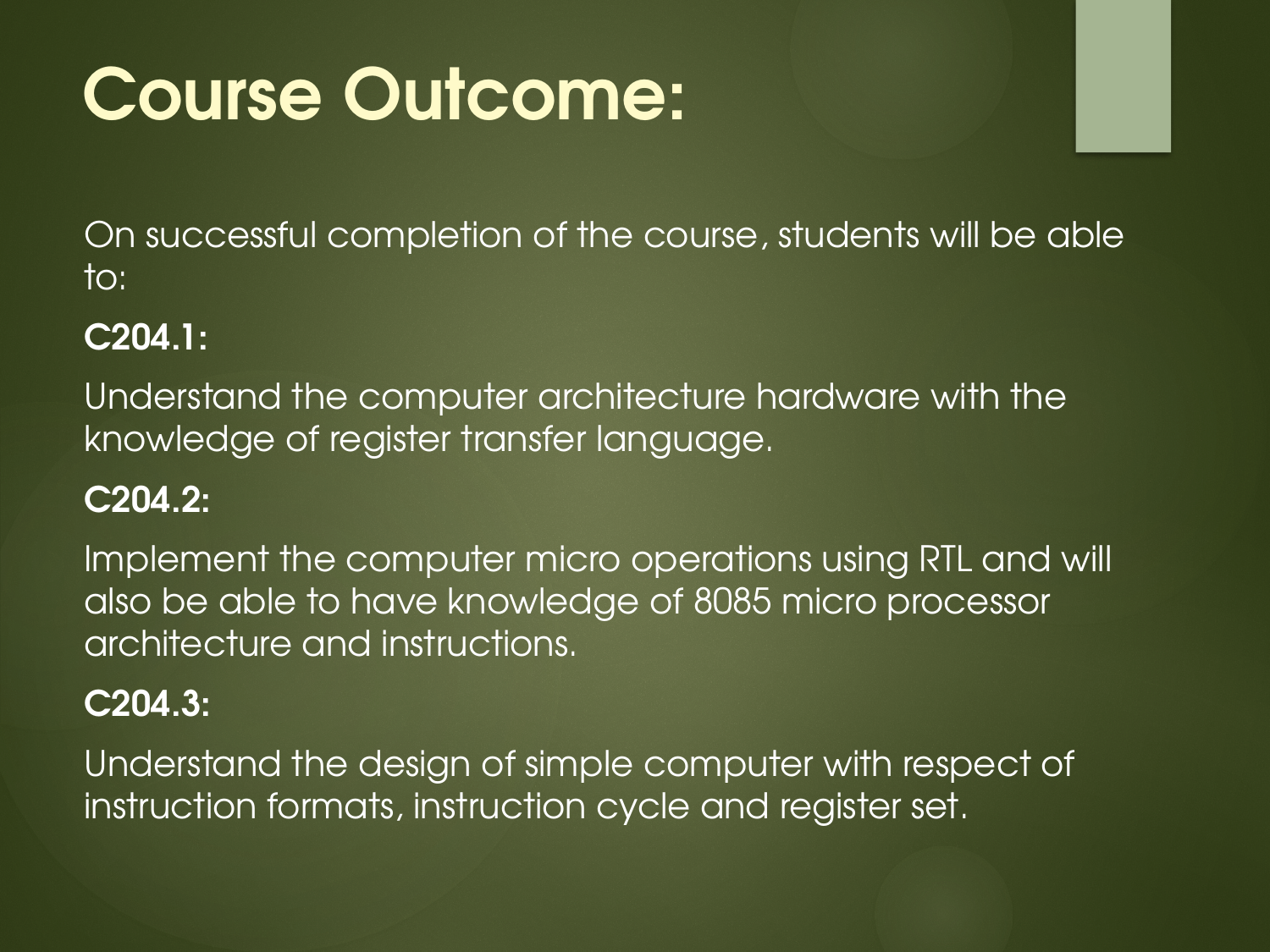

# Course Outcome:
On successful completion of the course, students will be able to:
C204.1:
Understand the computer architecture hardware with the knowledge of register transfer language.
C204.2:
Implement the computer micro operations using RTL and will also be able to have knowledge of 8085 micro processor architecture and instructions.
C204.3:
Understand the design of simple computer with respect of instruction formats, instruction cycle and register set.